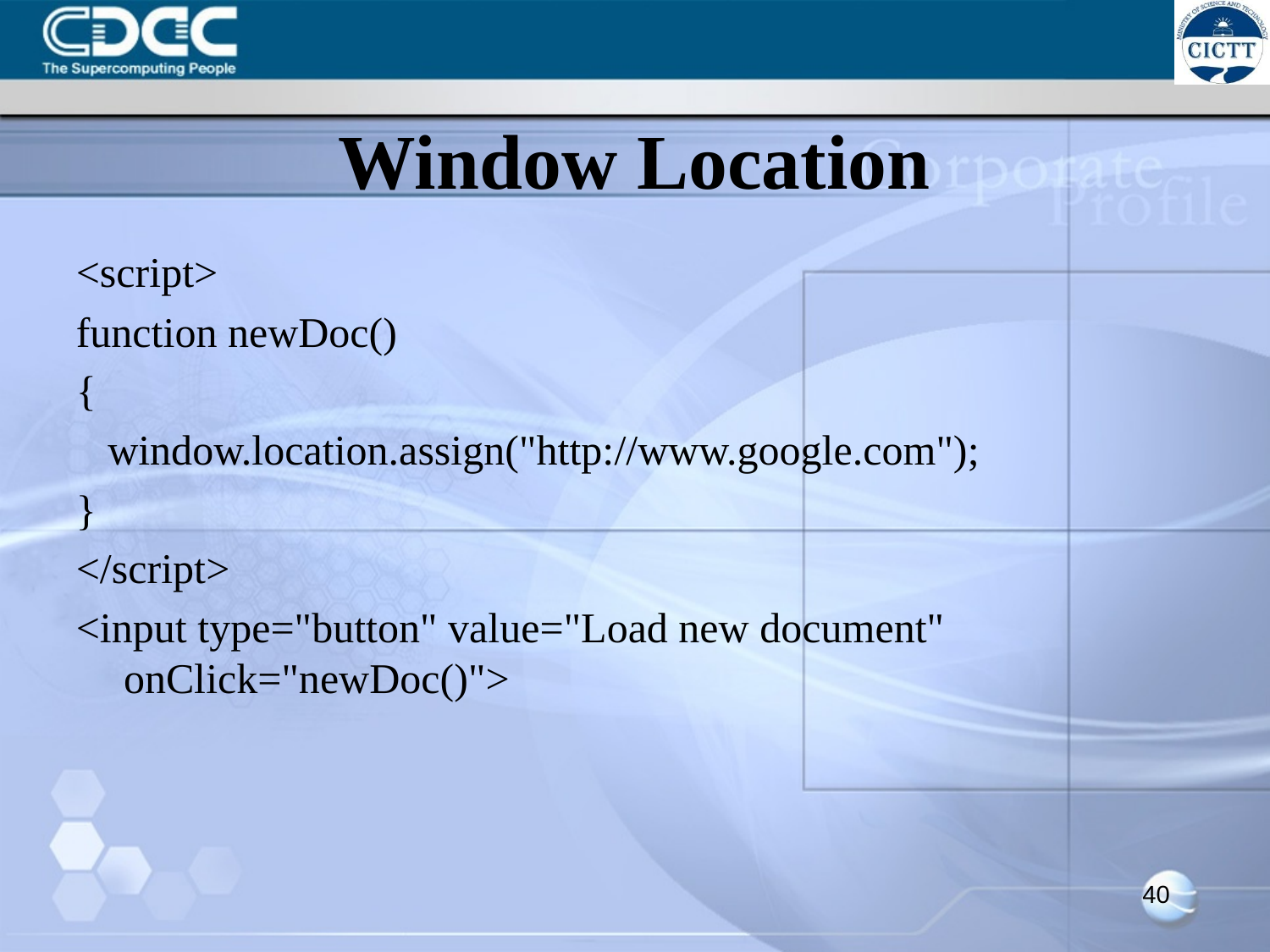

# Window Location
<script>
function newDoc()
{
   window.location.assign("http://www.google.com");
}
</script>
<input type="button" value="Load new document" onClick="newDoc()">